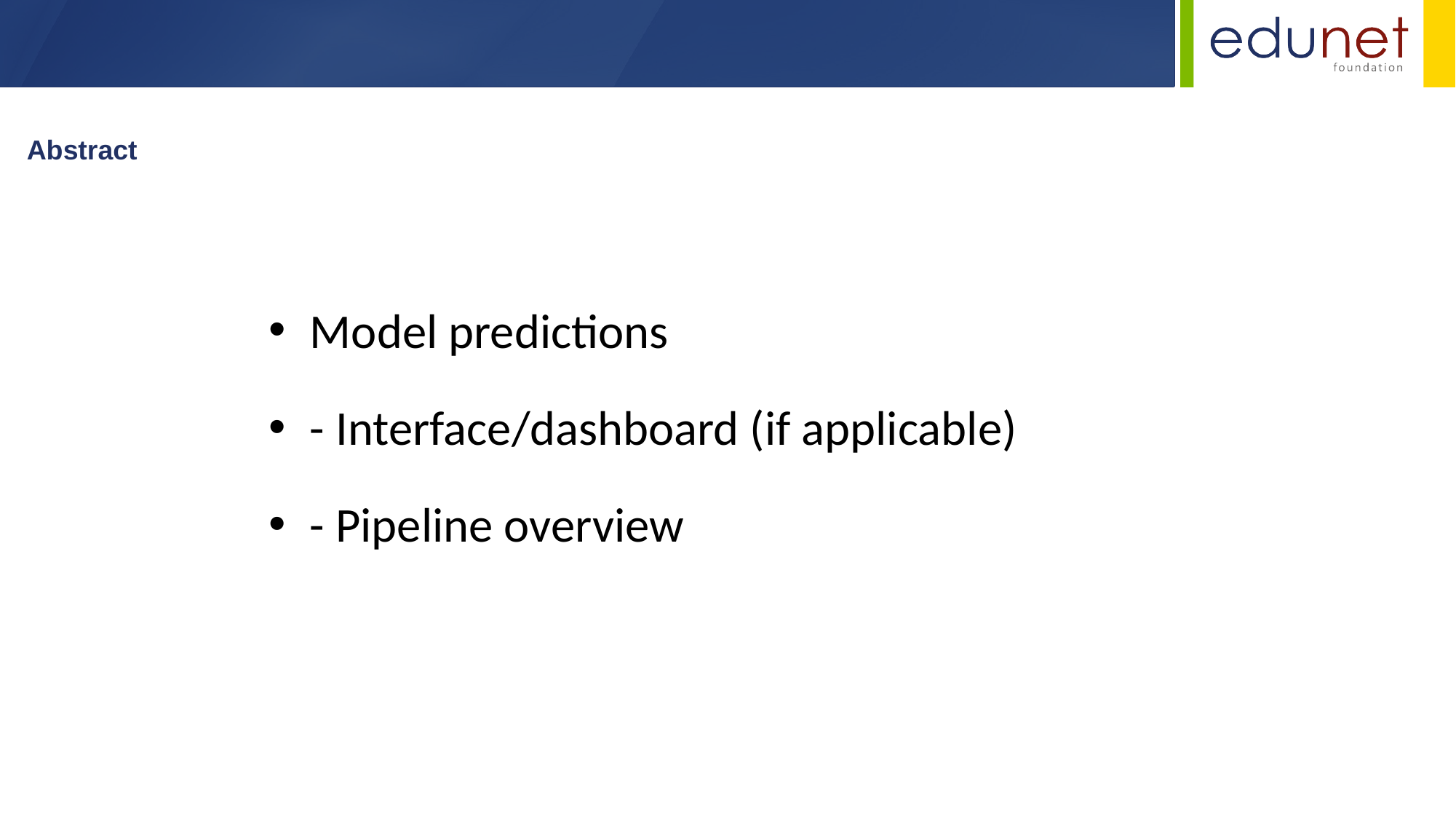

Abstract
Model predictions
- Interface/dashboard (if applicable)
- Pipeline overview